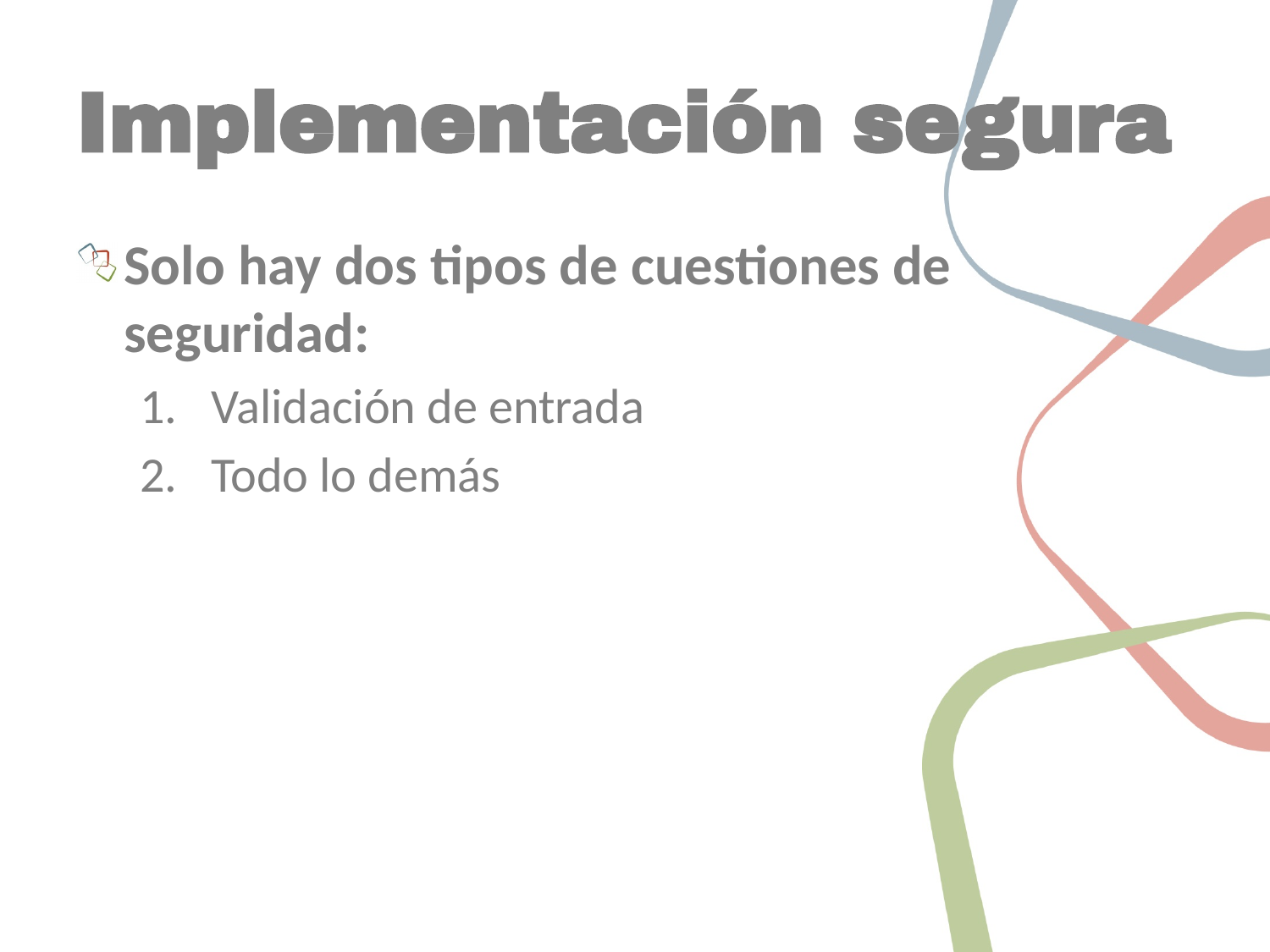

# Implementación segura
Solo hay dos tipos de cuestiones de seguridad:
Validación de entrada
Todo lo demás